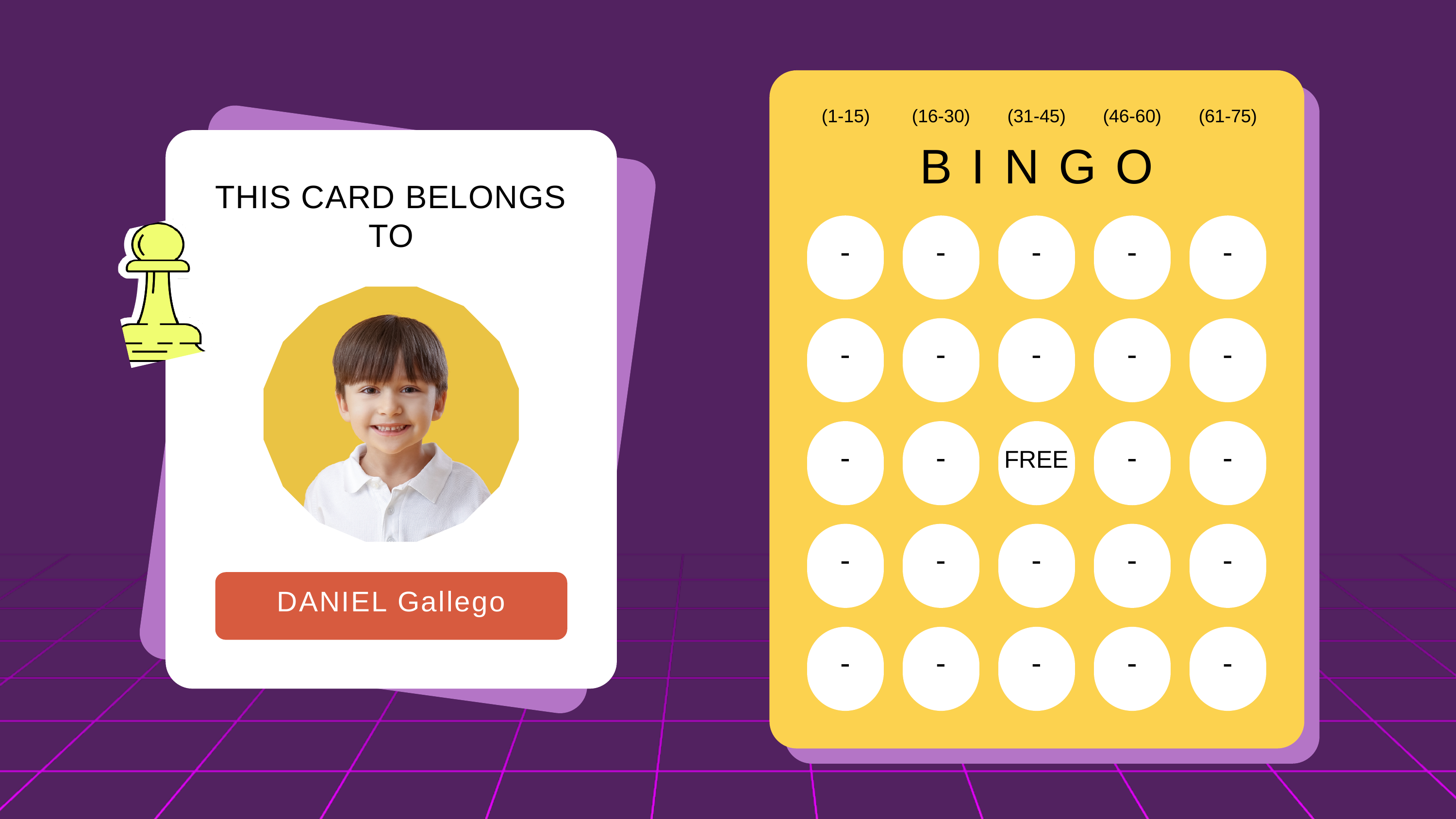

(1-15)
(16-30)
(31-45)
(46-60)
(61-75)

BINGO
THIS CARD BELONGS TO

-

-

-

-

-

-

-

-

-

-

-

-

FREE

-

-

-

-

-

-

-

DANIEL Gallego

-

-

-

-

-